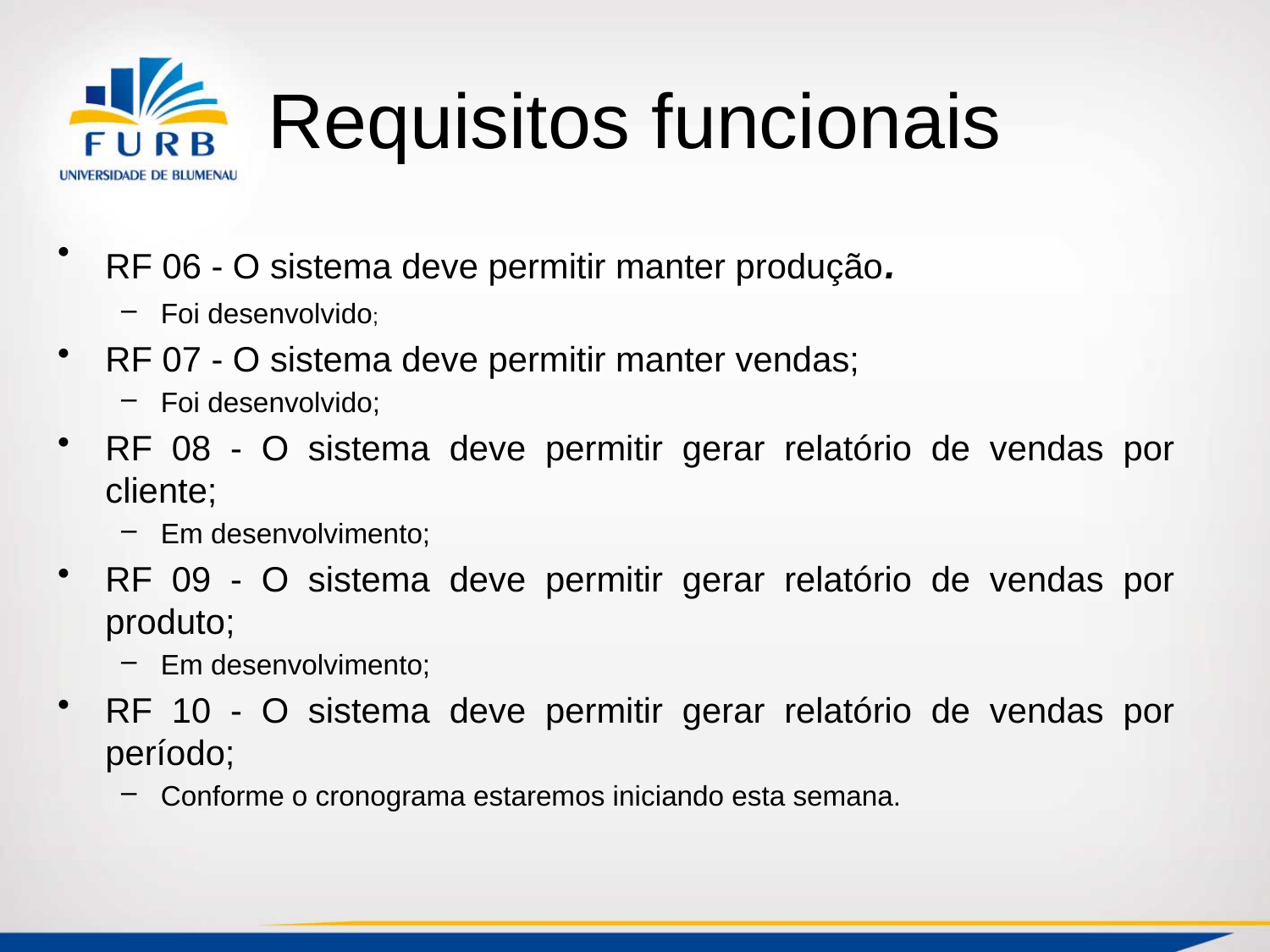

# Requisitos funcionais
RF 06 - O sistema deve permitir manter produção.
Foi desenvolvido;
RF 07 - O sistema deve permitir manter vendas;
Foi desenvolvido;
RF 08 - O sistema deve permitir gerar relatório de vendas por cliente;
Em desenvolvimento;
RF 09 - O sistema deve permitir gerar relatório de vendas por produto;
Em desenvolvimento;
RF 10 - O sistema deve permitir gerar relatório de vendas por período;
Conforme o cronograma estaremos iniciando esta semana.